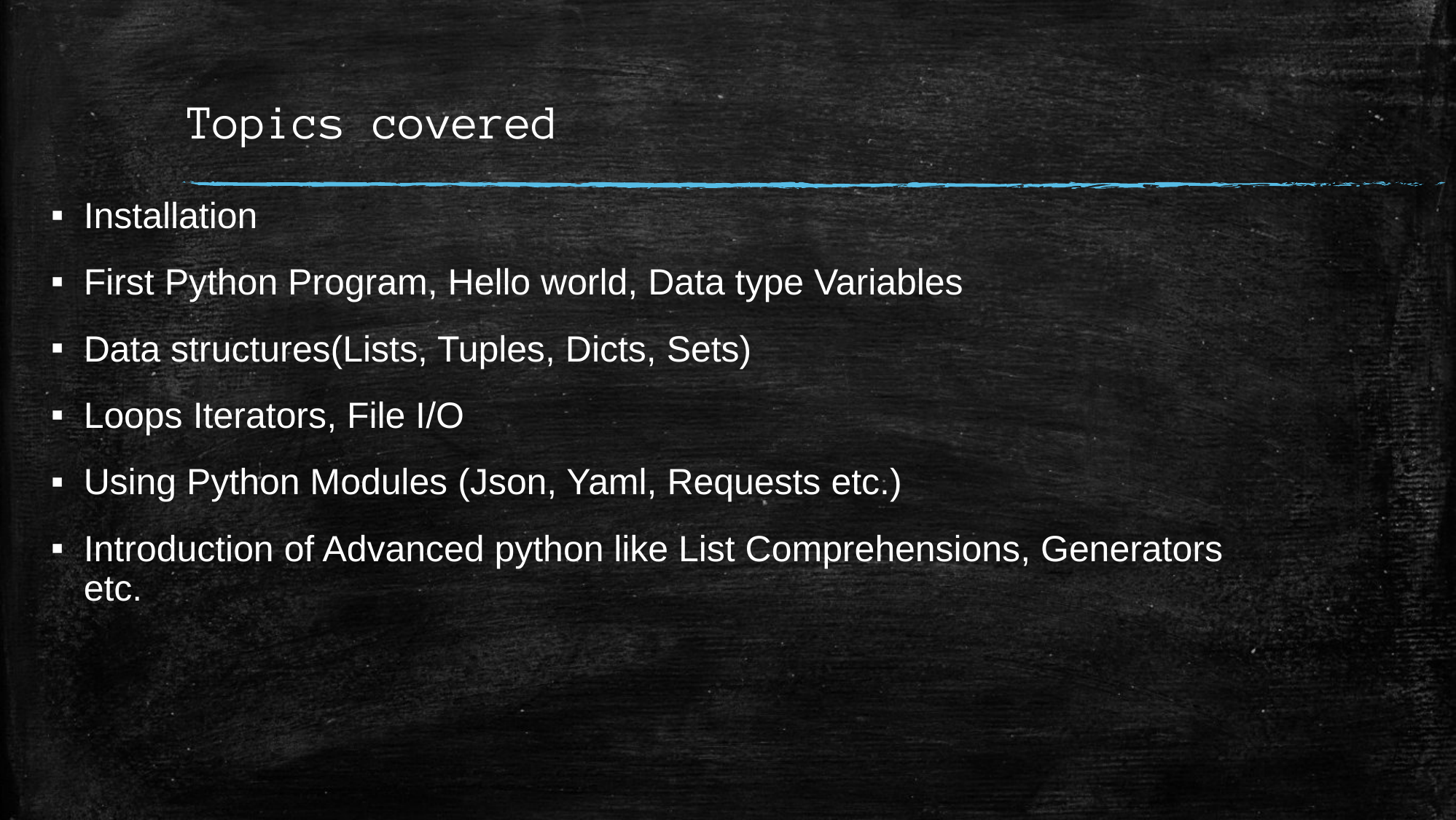

# Topics covered
Installation
First Python Program, Hello world, Data type Variables
Data structures(Lists, Tuples, Dicts, Sets)
Loops Iterators, File I/O
Using Python Modules (Json, Yaml, Requests etc.)
Introduction of Advanced python like List Comprehensions, Generators etc.